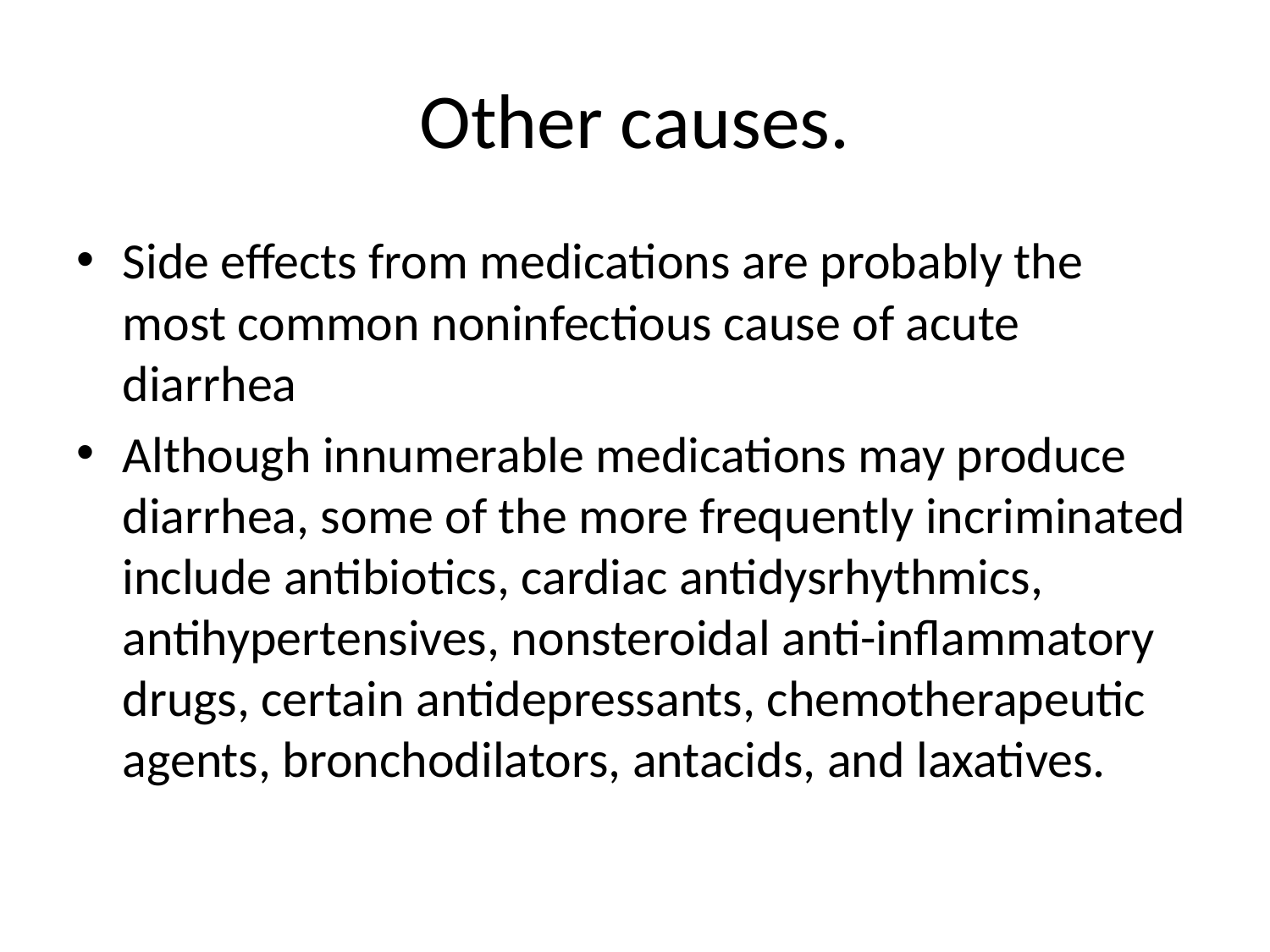

# Other causes.
Side effects from medications are probably the most common noninfectious cause of acute diarrhea
Although innumerable medications may produce diarrhea, some of the more frequently incriminated include antibiotics, cardiac antidysrhythmics, antihypertensives, nonsteroidal anti-inflammatory drugs, certain antidepressants, chemotherapeutic agents, bronchodilators, antacids, and laxatives.